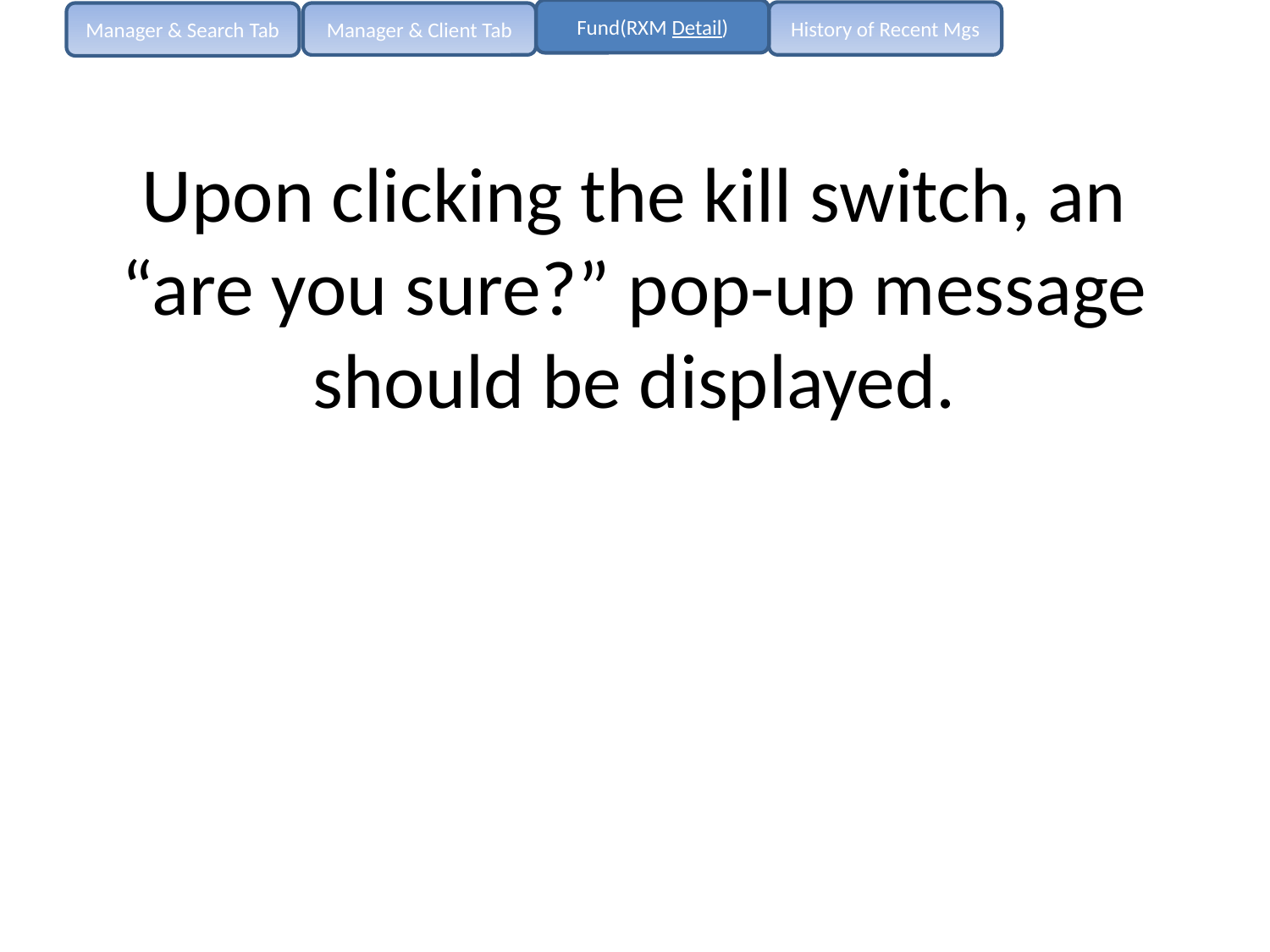

Fund(RXM Detail)
History of Recent Mgs
Manager & Search Tab
Manager & Client Tab
# Upon clicking the kill switch, an “are you sure?” pop-up message should be displayed.